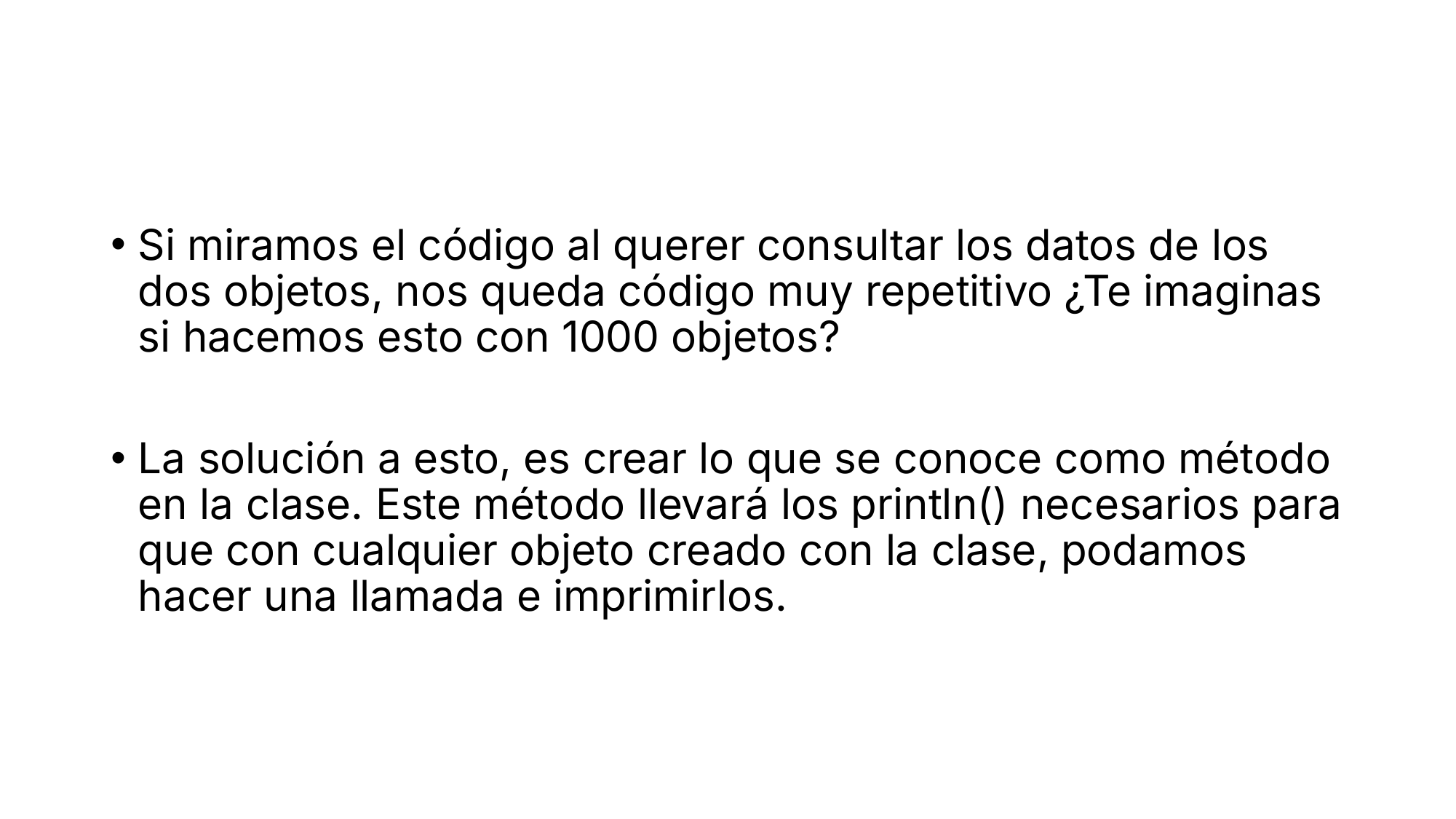

#
Si miramos el código al querer consultar los datos de los dos objetos, nos queda código muy repetitivo ¿Te imaginas si hacemos esto con 1000 objetos?

La solución a esto, es crear lo que se conoce como método en la clase. Este método llevará los println() necesarios para que con cualquier objeto creado con la clase, podamos hacer una llamada e imprimirlos.